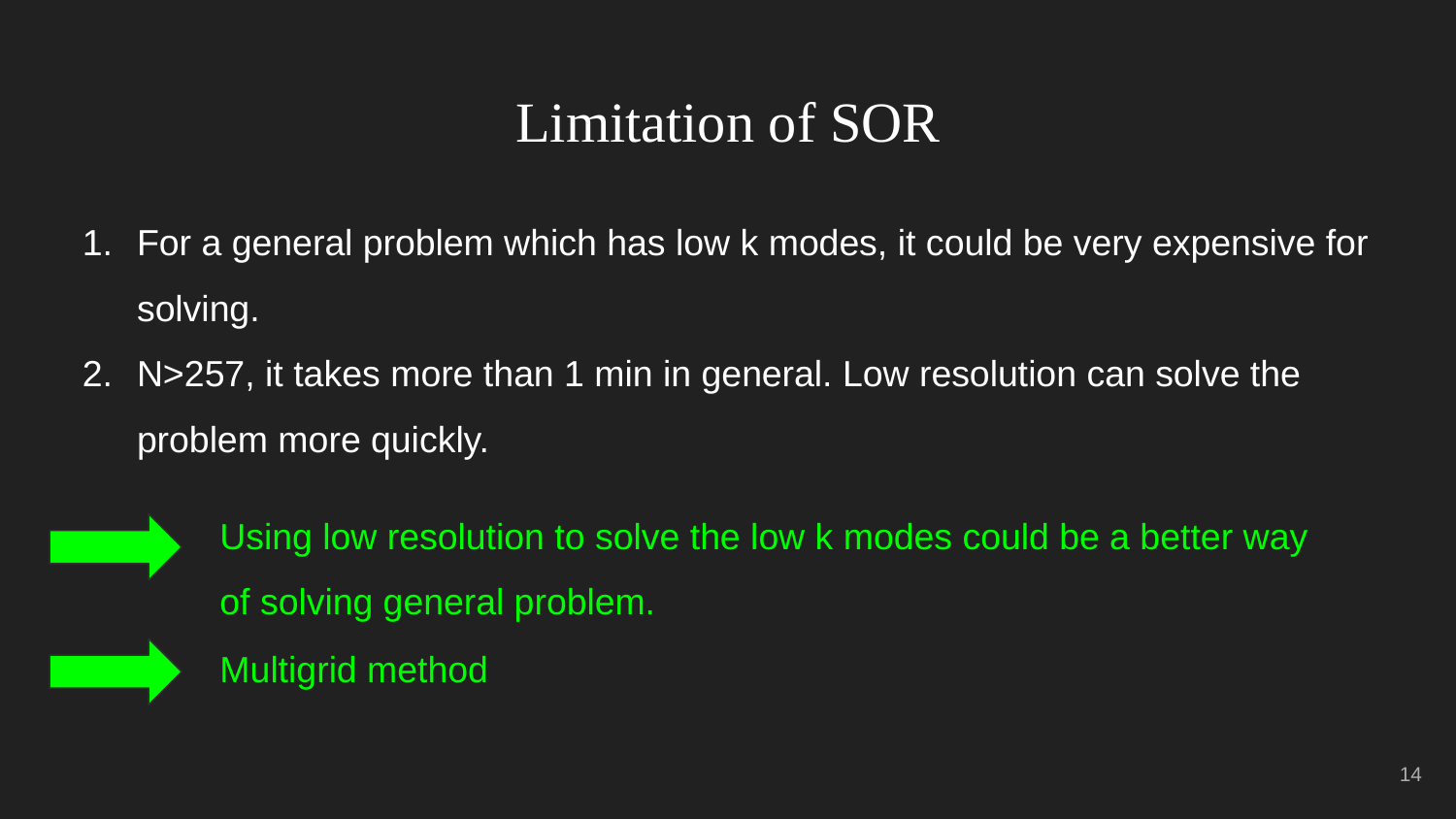

# Limitation of SOR
For a general problem which has low k modes, it could be very expensive for solving.
N>257, it takes more than 1 min in general. Low resolution can solve the problem more quickly.

Using low resolution to solve the low k modes could be a better way of solving general problem.

Multigrid method

14